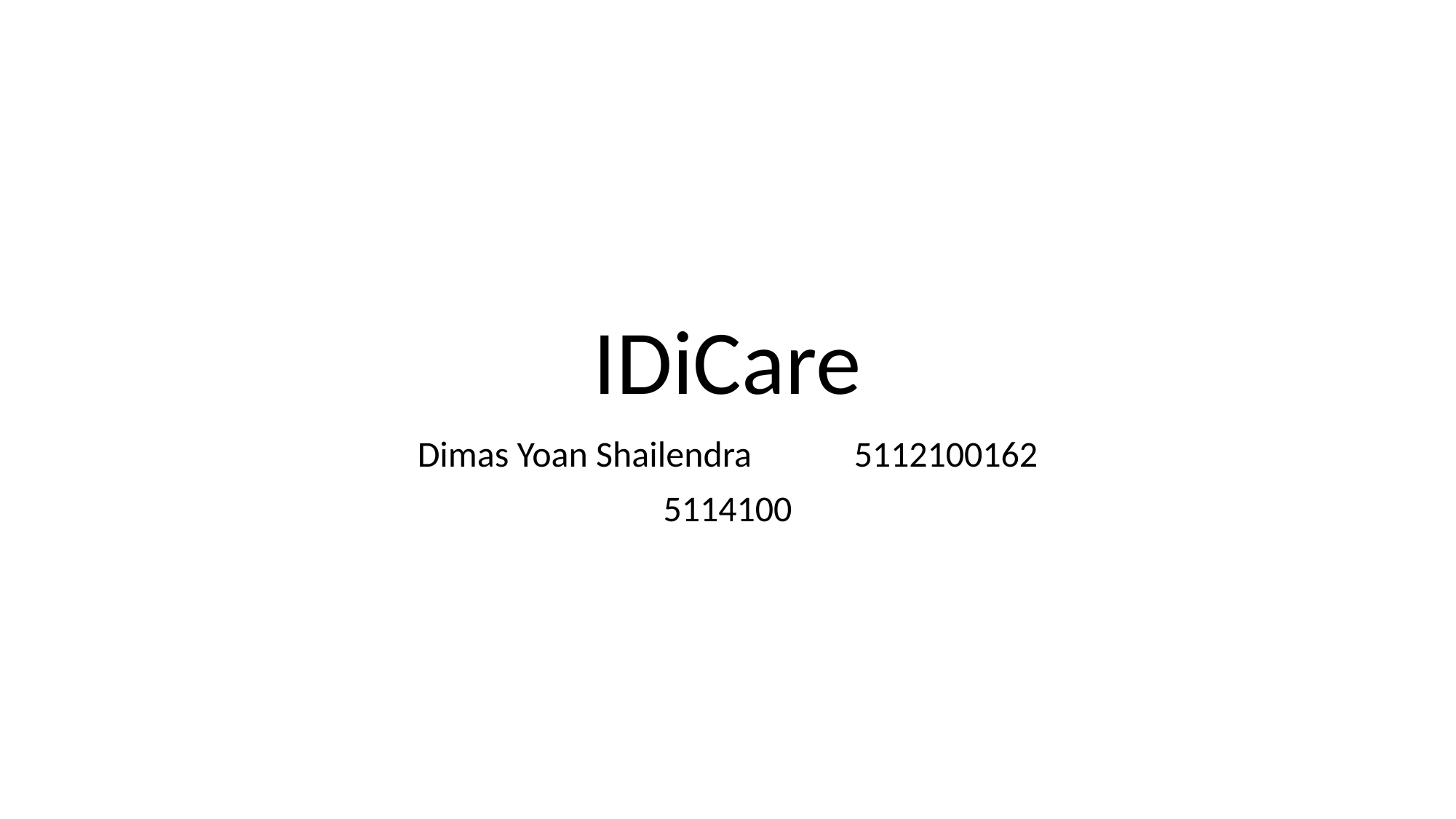

# IDiCare
Dimas Yoan Shailendra	5112100162
5114100